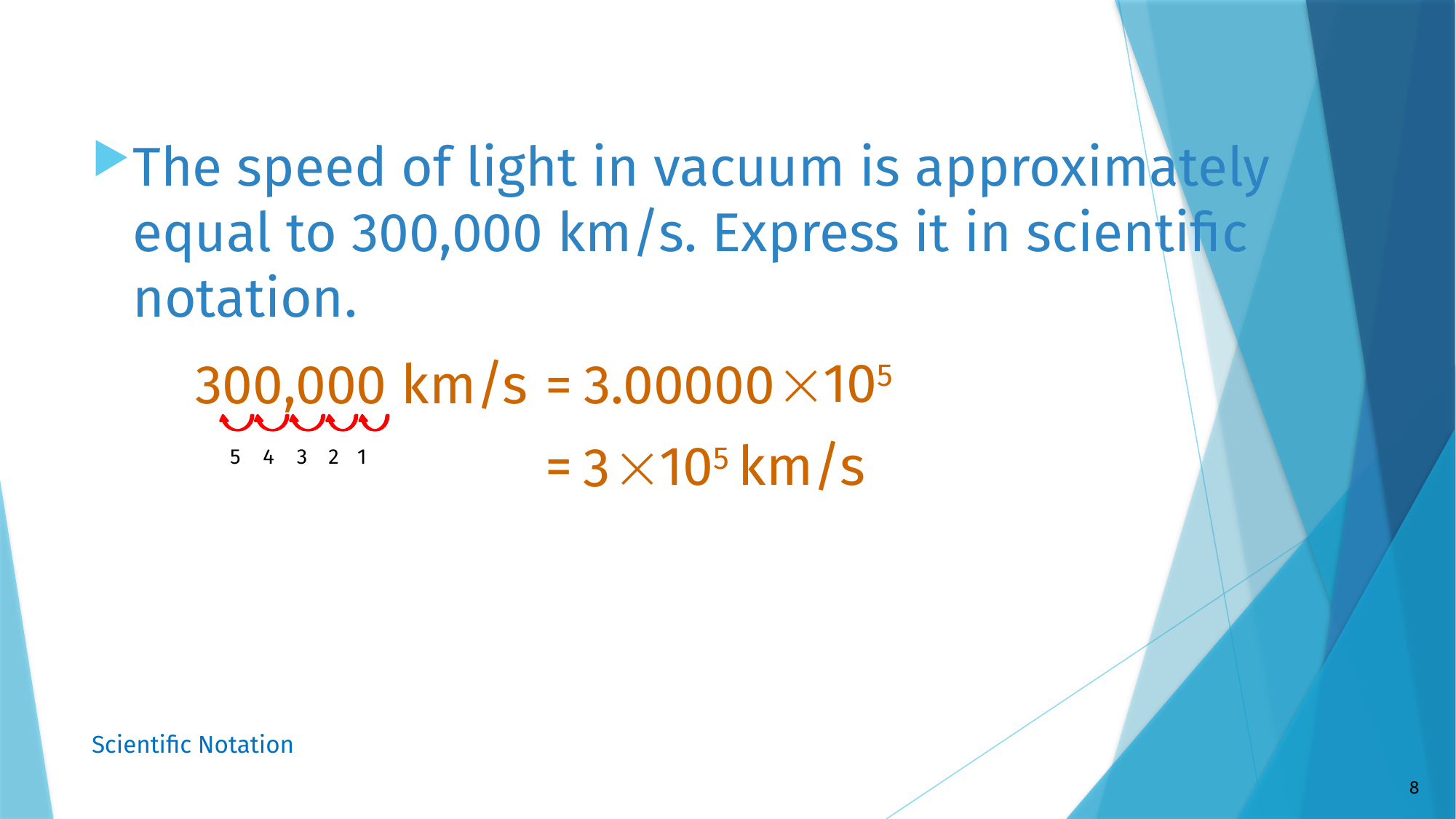

The speed of light in vacuum is approximately equal to 300,000 km/s. Express it in scientific notation.
×105
300,000 km/s
=
3.00000

=
×105
km/s
 3
5     4    3    2    1
Scientific Notation
8